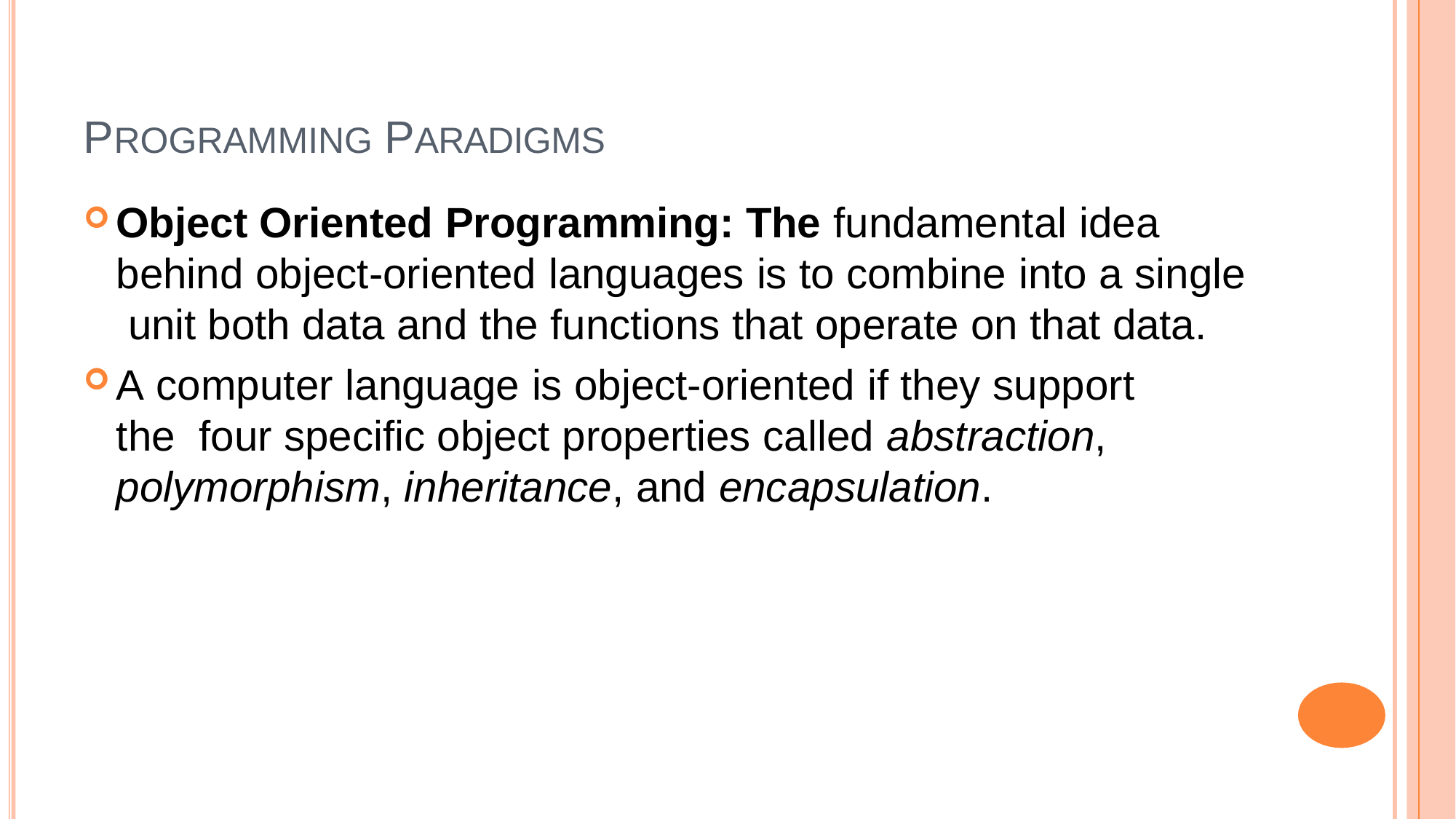

# PROGRAMMING PARADIGMS
Object Oriented Programming: The fundamental idea  behind object-oriented languages is to combine into a single  unit both data and the functions that operate on that data.
A computer language is object-oriented if they support the  four specific object properties called abstraction,  polymorphism, inheritance, and encapsulation.